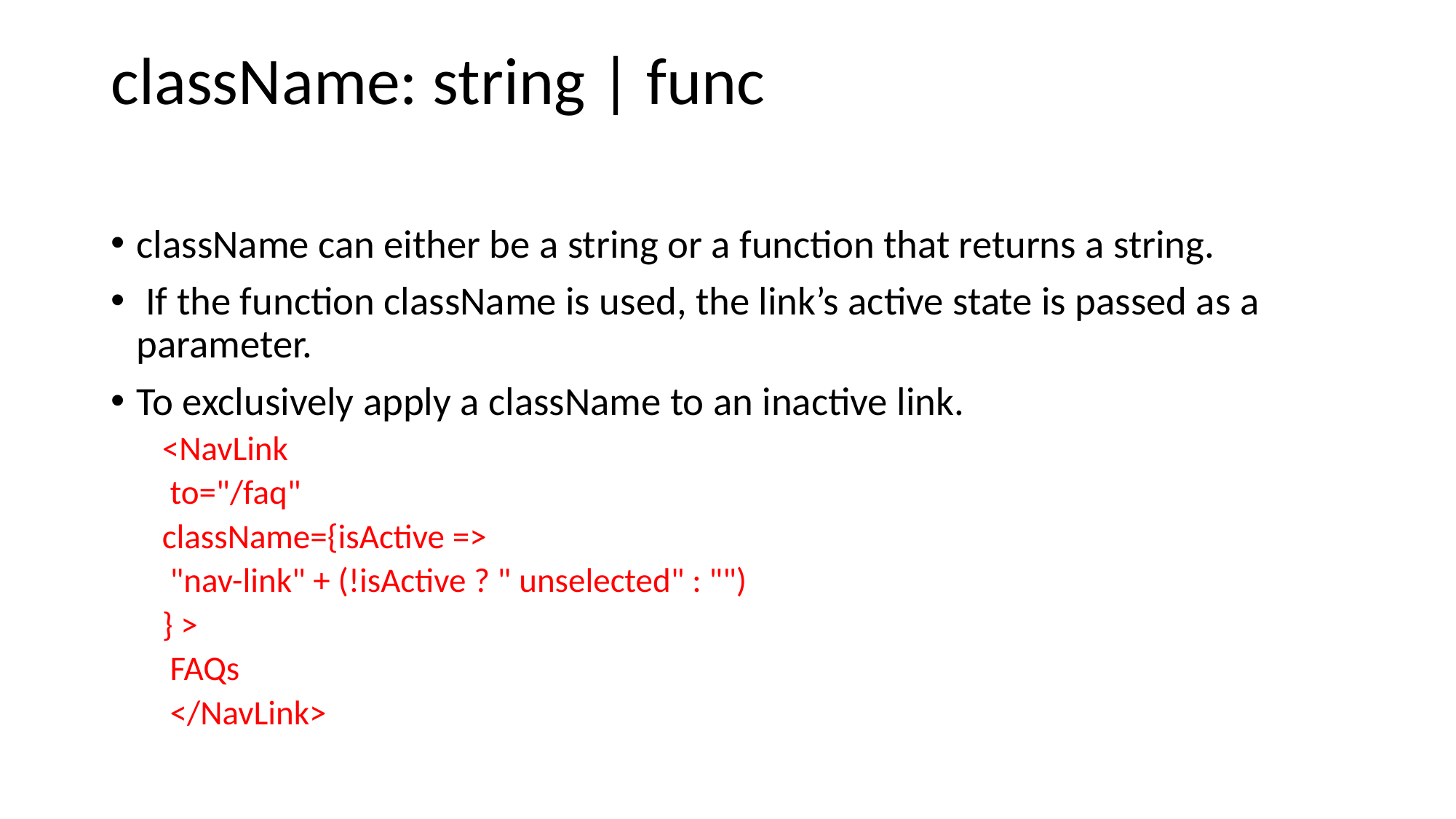

# className: string | func
className can either be a string or a function that returns a string.
 If the function className is used, the link’s active state is passed as a parameter.
To exclusively apply a className to an inactive link.
<NavLink
 to="/faq"
className={isActive =>
 "nav-link" + (!isActive ? " unselected" : "")
} >
 FAQs
 </NavLink>